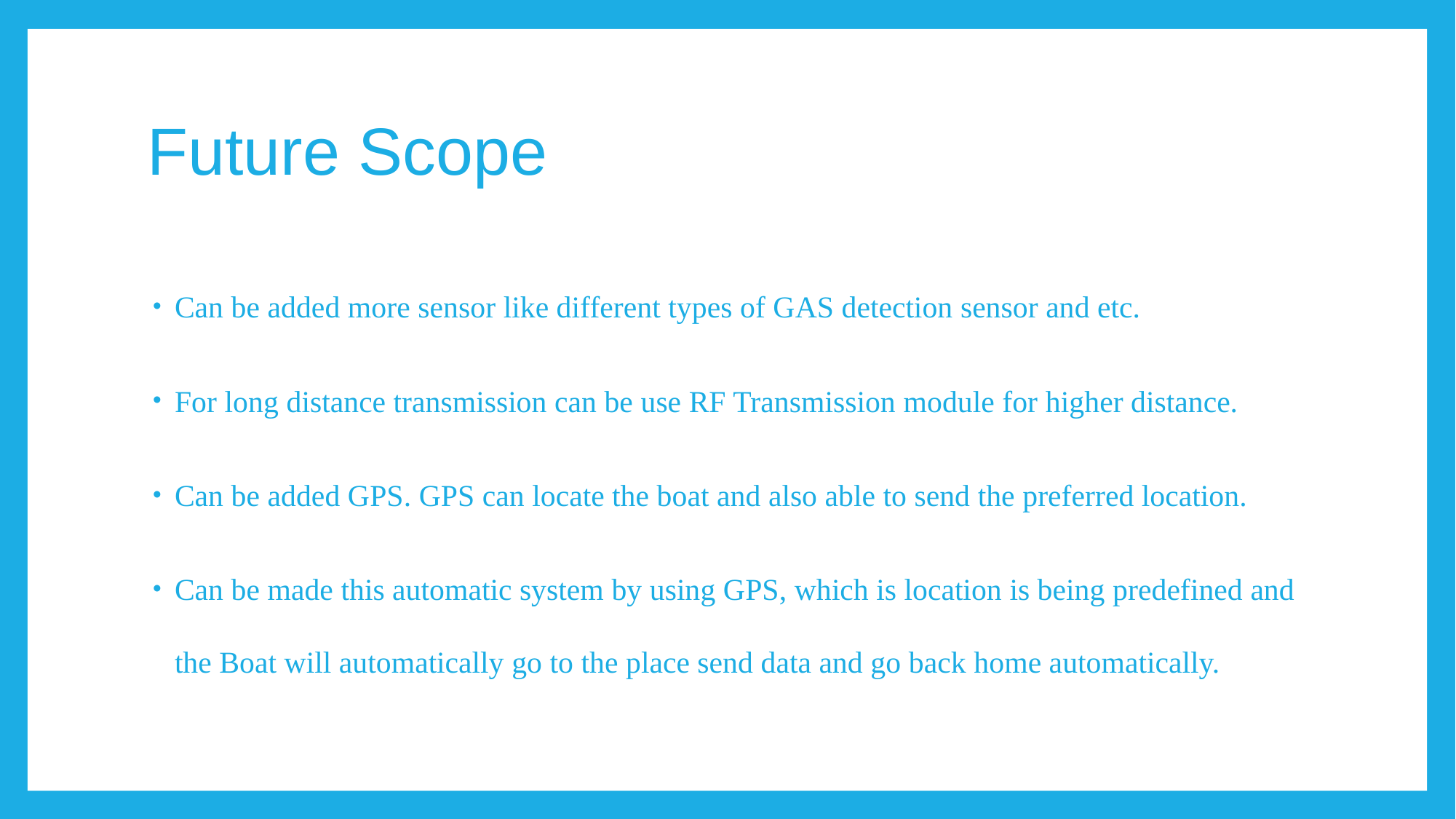

# Future Scope
Can be added more sensor like different types of GAS detection sensor and etc.
For long distance transmission can be use RF Transmission module for higher distance.
Can be added GPS. GPS can locate the boat and also able to send the preferred location.
Can be made this automatic system by using GPS, which is location is being predefined and the Boat will automatically go to the place send data and go back home automatically.